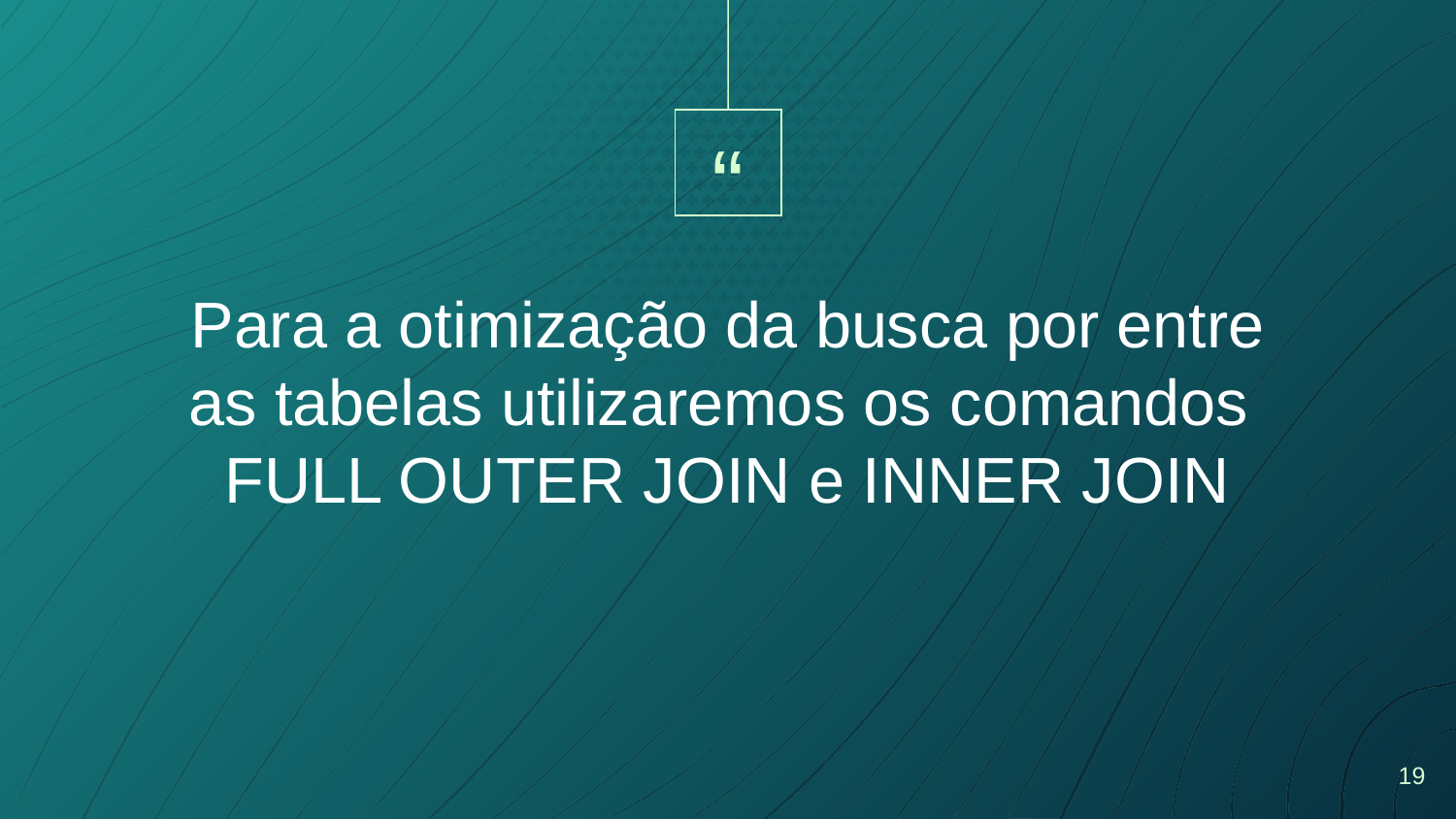

Para a otimização da busca por entre as tabelas utilizaremos os comandos  FULL OUTER JOIN e INNER JOIN
19